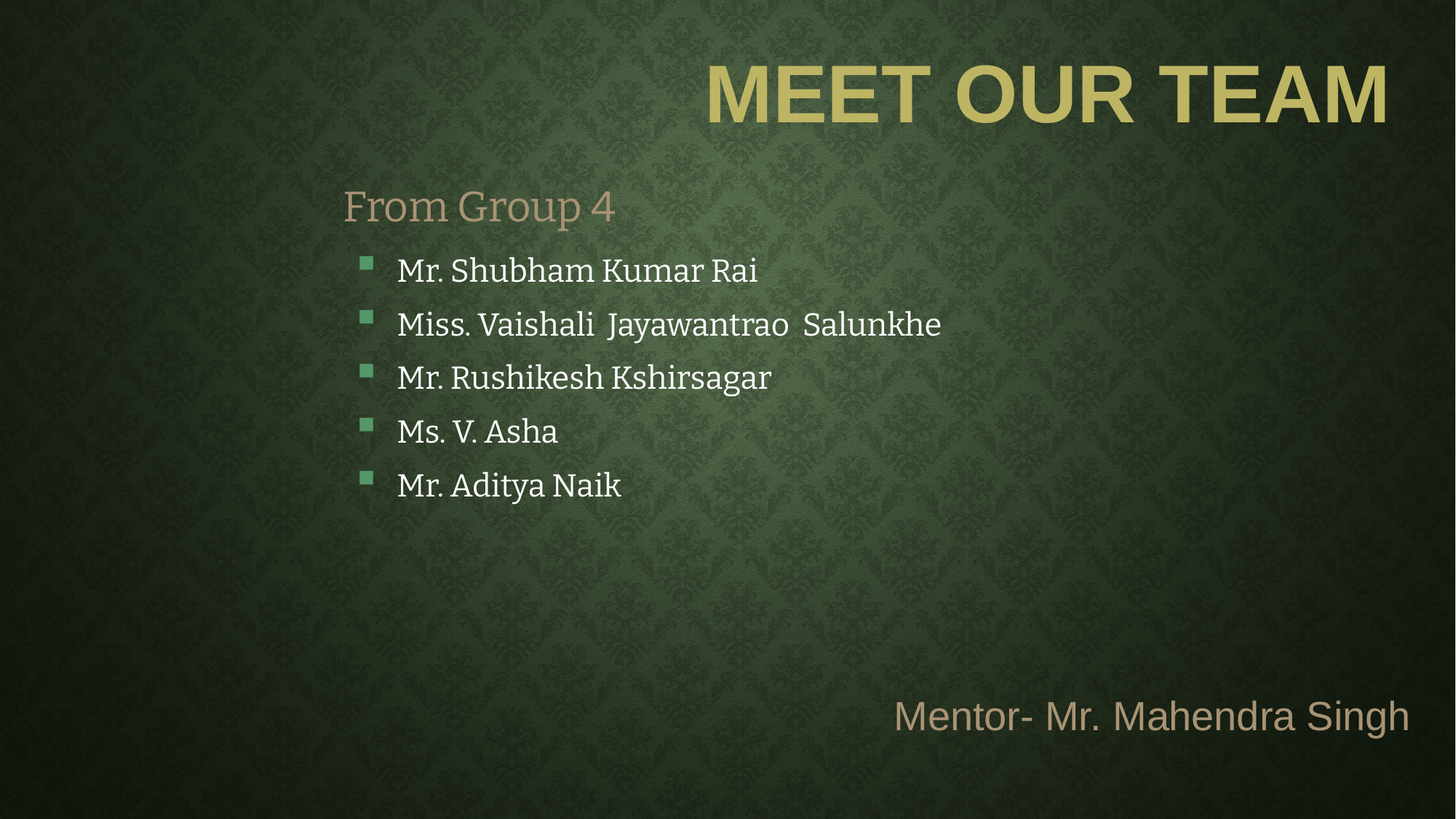

# Meet our team
From Group 4
Mr. Shubham Kumar Rai
Miss. Vaishali  Jayawantrao  Salunkhe
Mr. Rushikesh Kshirsagar
Ms. V. Asha
Mr. Aditya Naik
Mentor- Mr. Mahendra Singh